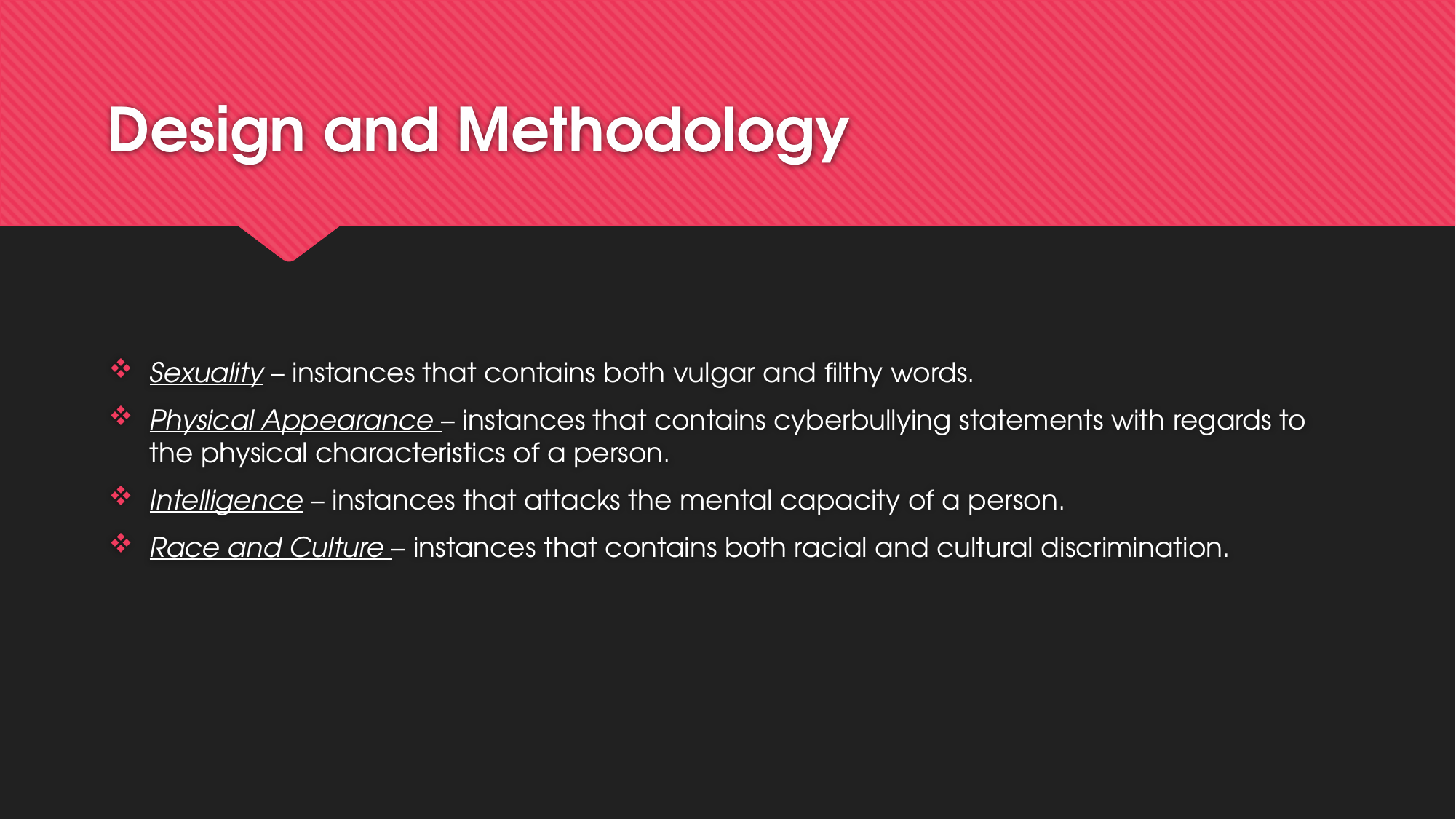

# Design and Methodology
Sexuality – instances that contains both vulgar and filthy words.
Physical Appearance – instances that contains cyberbullying statements with regards to the physical characteristics of a person.
Intelligence – instances that attacks the mental capacity of a person.
Race and Culture – instances that contains both racial and cultural discrimination.